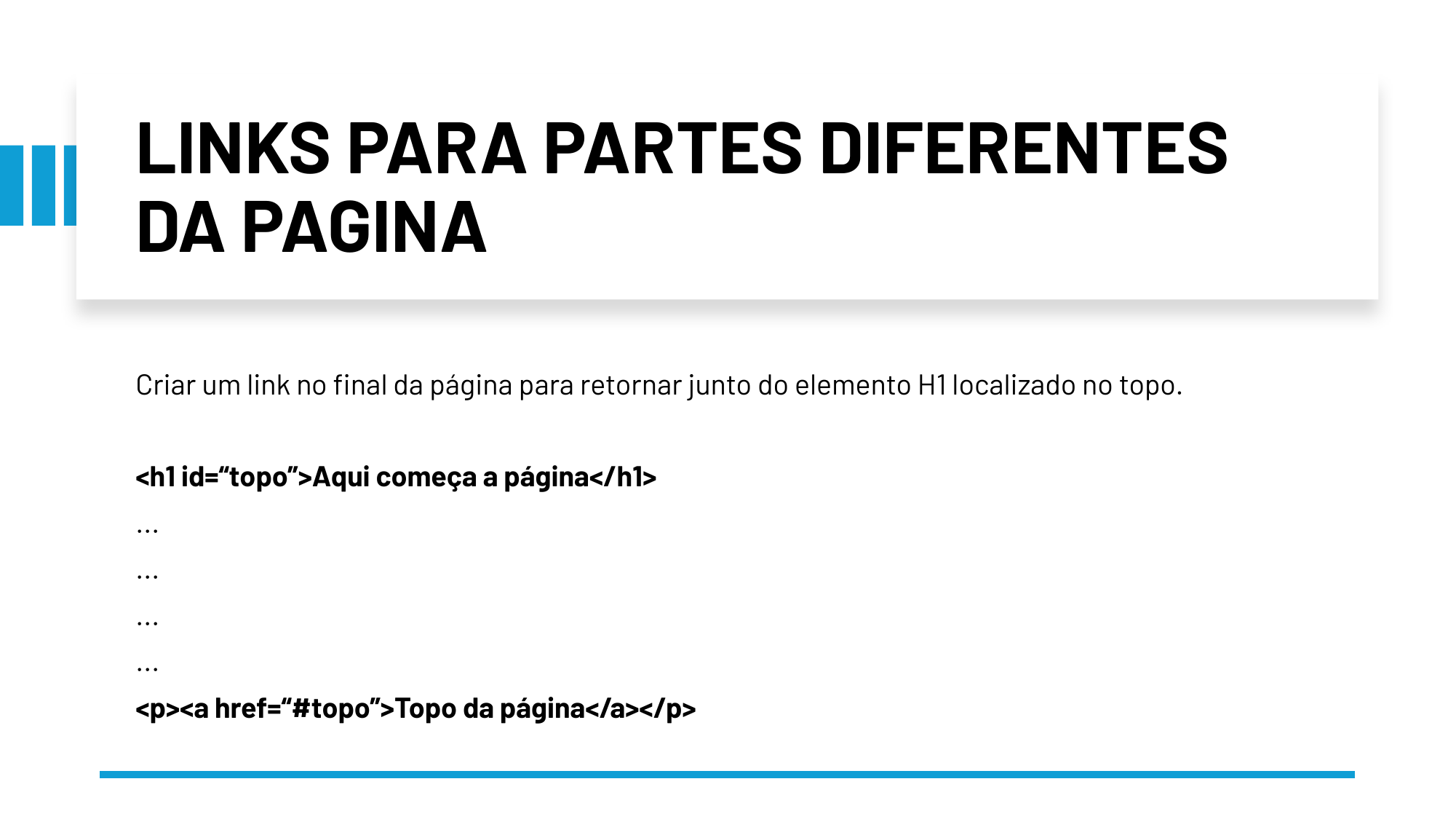

# LINKS PARA PARTES DIFERENTES DA PAGINA

Criar um link no final da página para retornar junto do elemento H1 localizado no topo.

<h1 id=“topo”>Aqui começa a página</h1>
...
...
...
...
<p><a href=“#topo”>Topo da página</a></p>